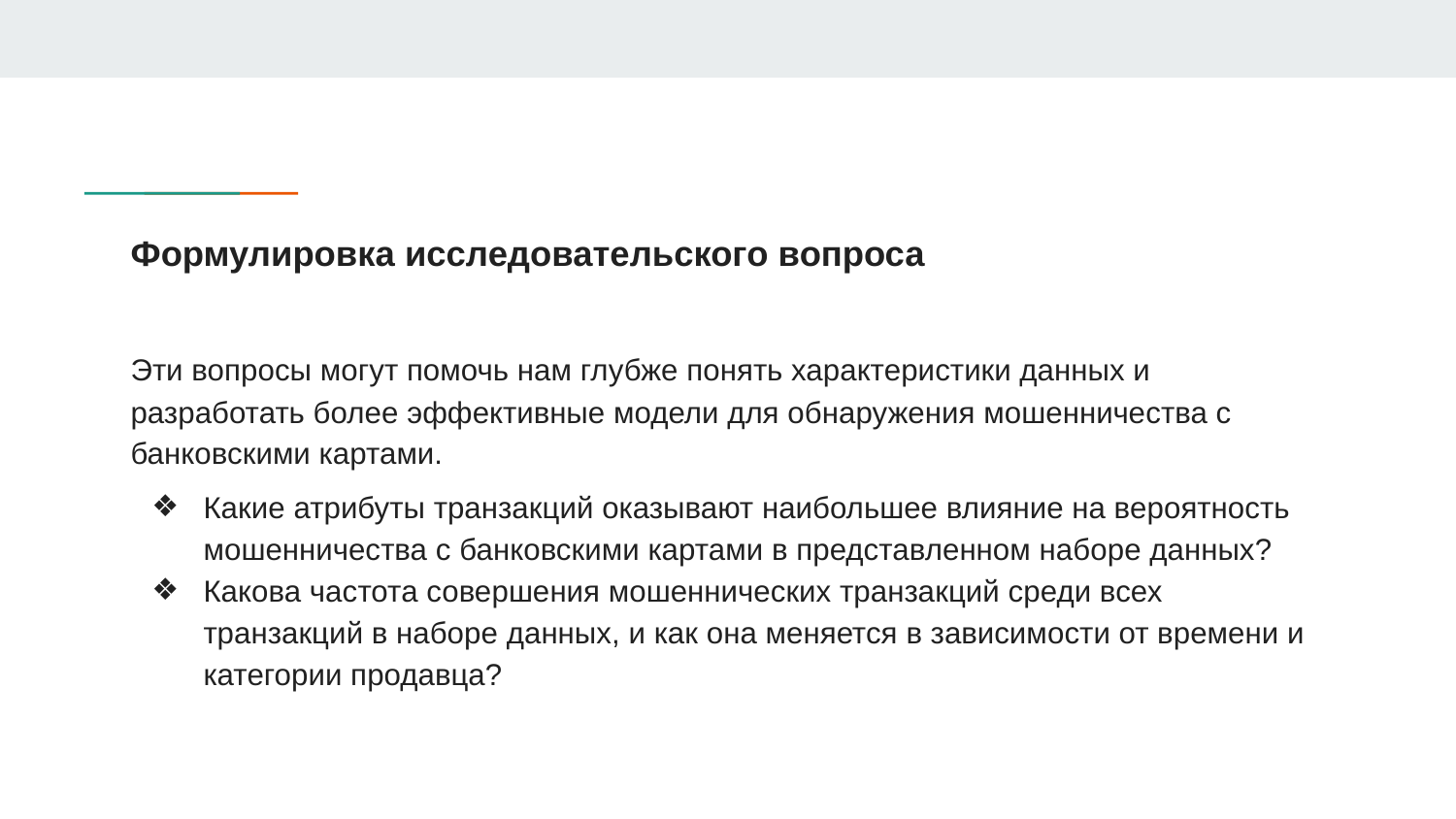

# Формулировка исследовательского вопроса

Эти вопросы могут помочь нам глубже понять характеристики данных и разработать более эффективные модели для обнаружения мошенничества с банковскими картами.
Какие атрибуты транзакций оказывают наибольшее влияние на вероятность мошенничества с банковскими картами в представленном наборе данных?
Какова частота совершения мошеннических транзакций среди всех транзакций в наборе данных, и как она меняется в зависимости от времени и категории продавца?